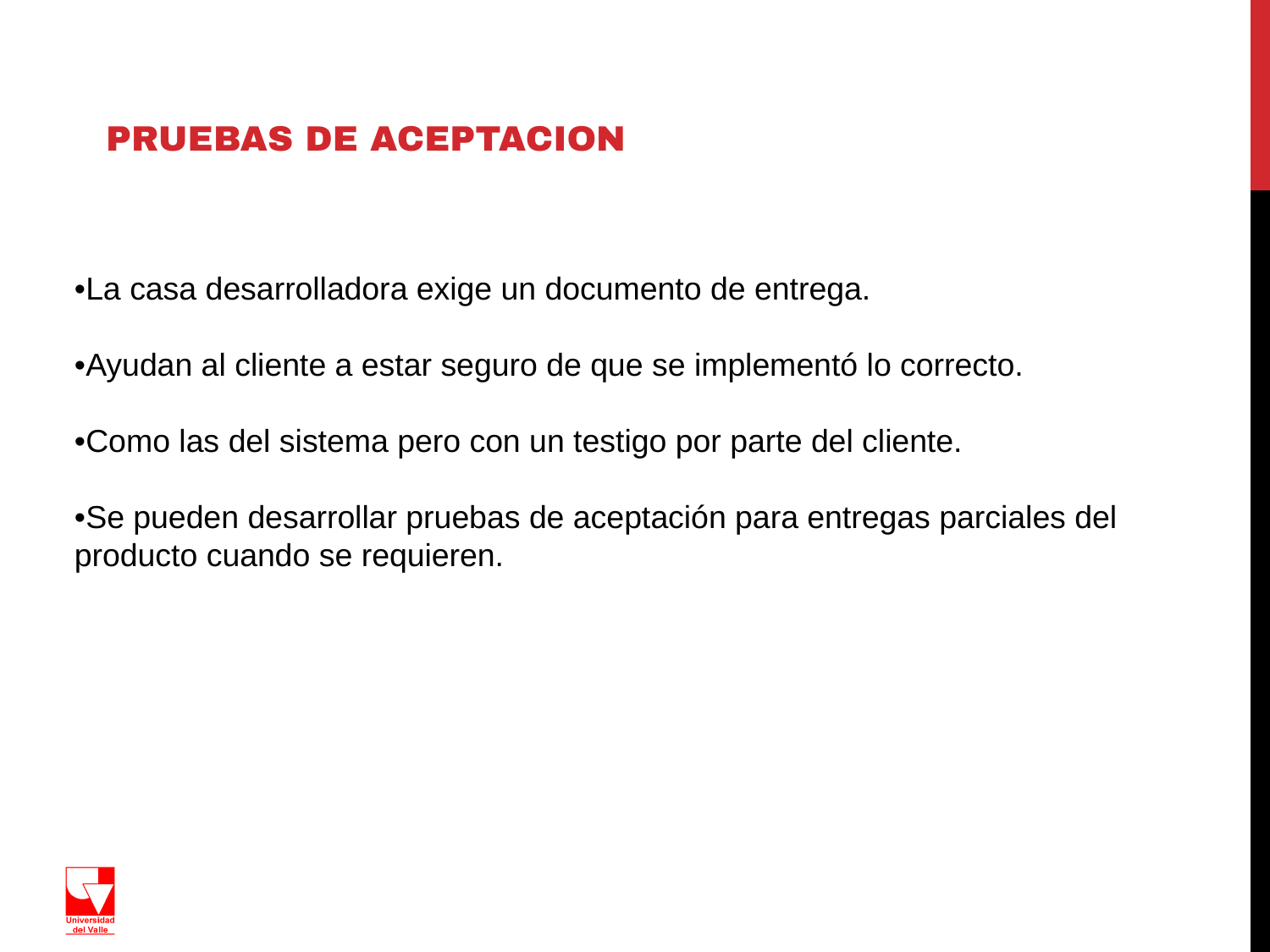

# PRUEBAS DE ACEPTACION

•La casa desarrolladora exige un documento de entrega.

•Ayudan al cliente a estar seguro de que se implementó lo correcto.

•Como las del sistema pero con un testigo por parte del cliente.

•Se pueden desarrollar pruebas de aceptación para entregas parciales del producto cuando se requieren.